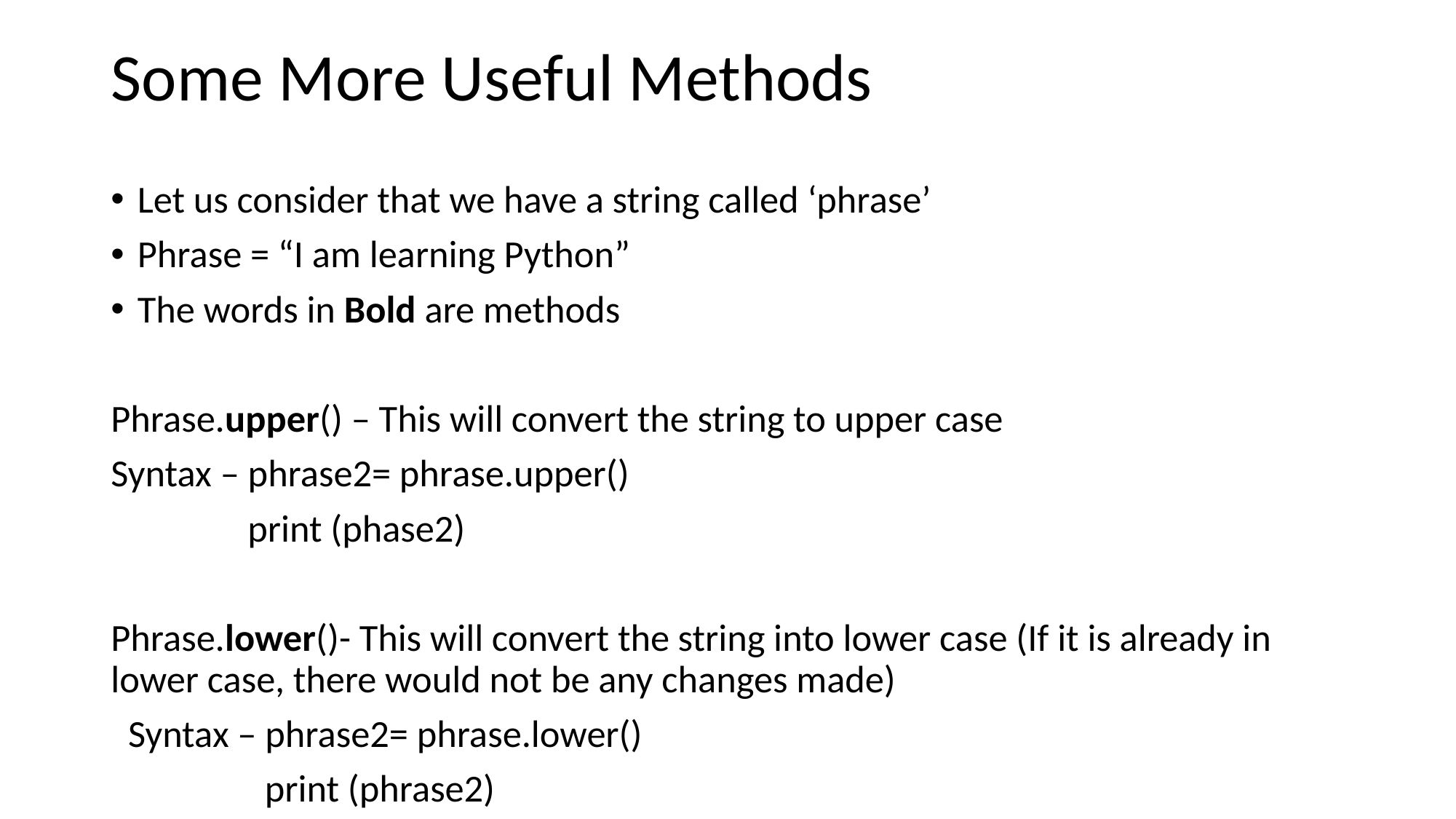

# Some More Useful Methods
Let us consider that we have a string called ‘phrase’
Phrase = “I am learning Python”
The words in Bold are methods

Phrase.upper() – This will convert the string to upper case
Syntax – phrase2= phrase.upper()
                print (phase2)

Phrase.lower()- This will convert the string into lower case (If it is already in lower case, there would not be any changes made)
  Syntax – phrase2= phrase.lower()
                  print (phrase2)